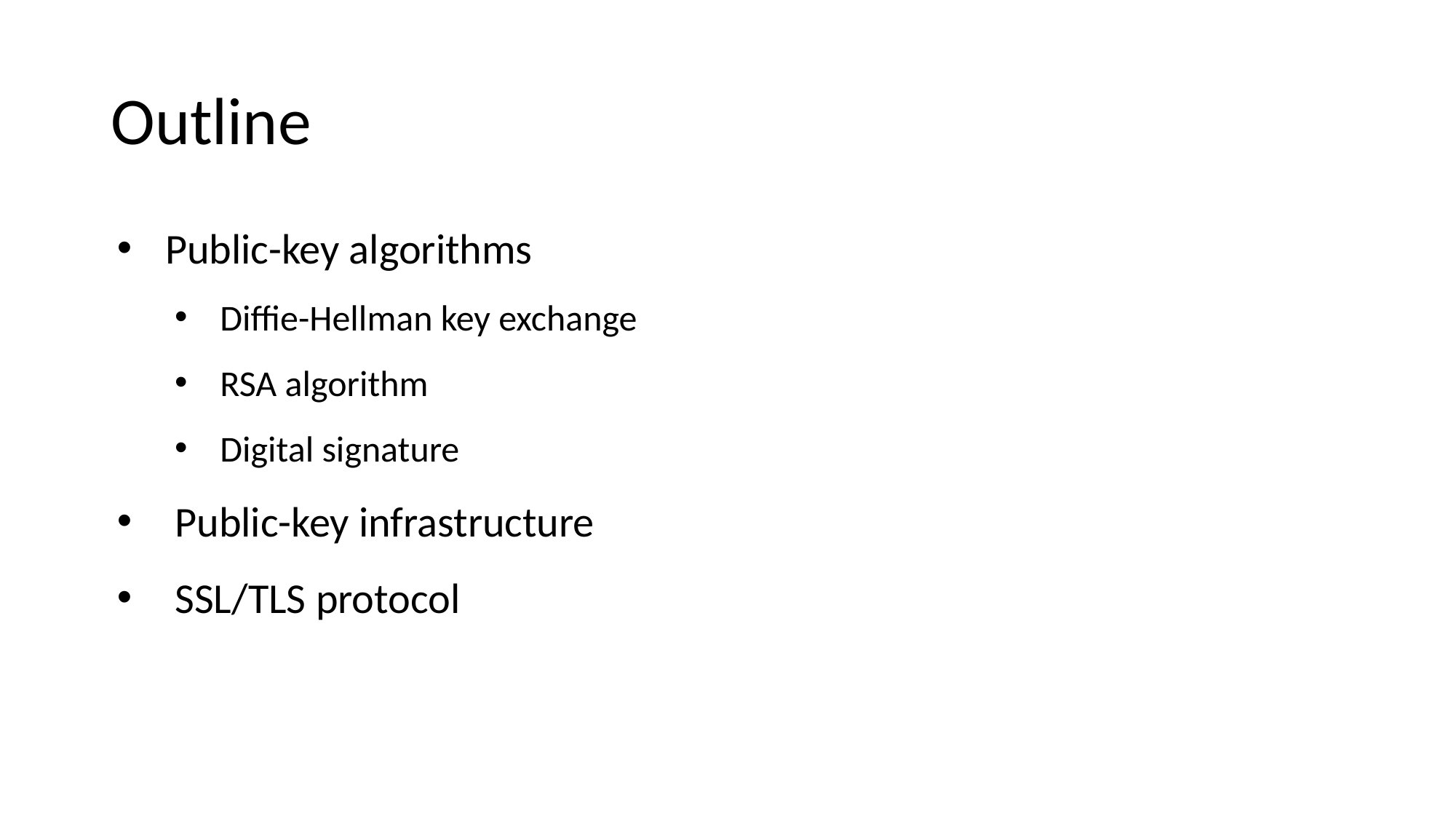

# Outline
Public-key algorithms
Diffie-Hellman key exchange
RSA algorithm
Digital signature
 Public-key infrastructure
 SSL/TLS protocol